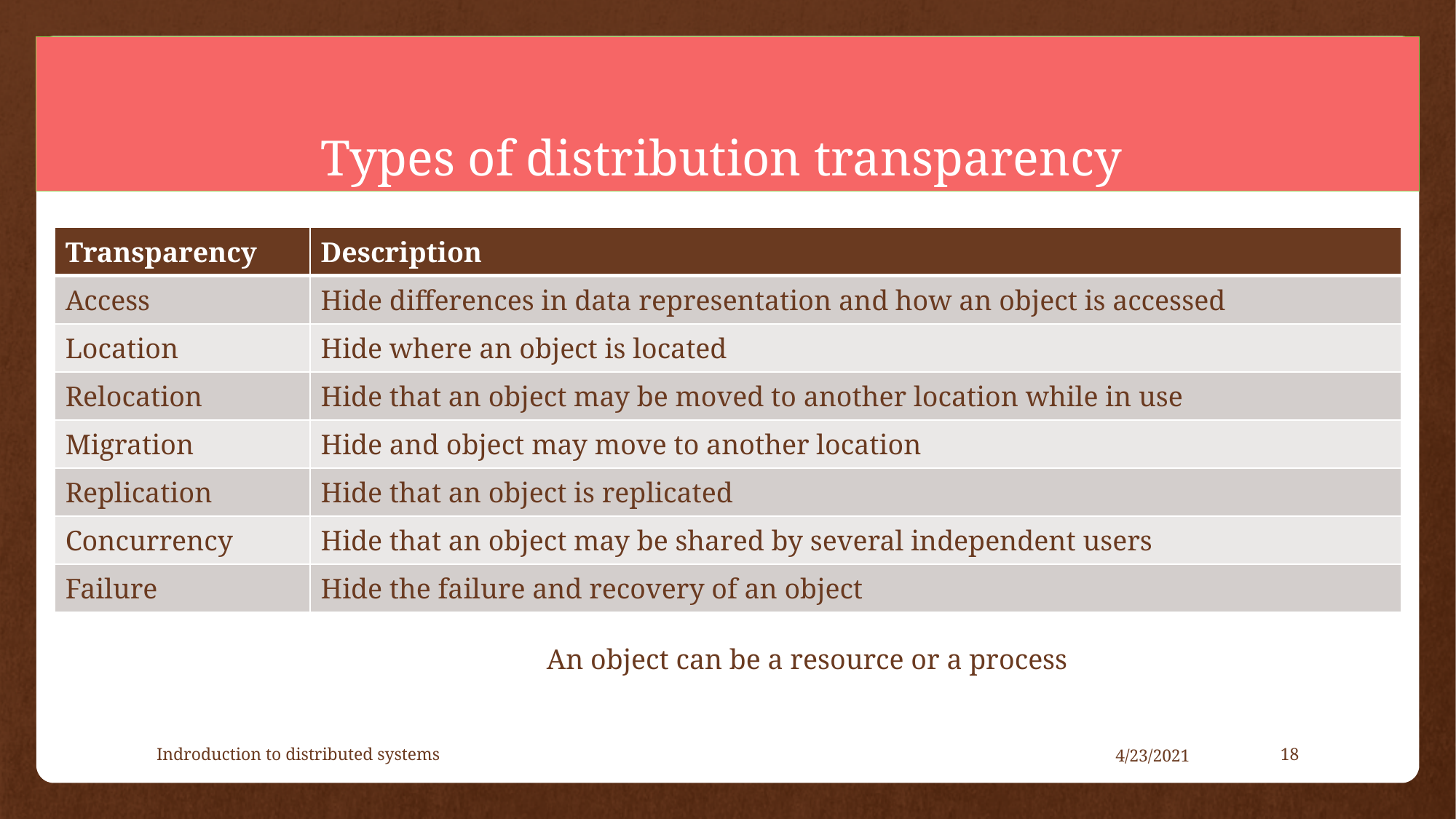

# Types of distribution transparency
| Transparency | Description |
| --- | --- |
| Access | Hide differences in data representation and how an object is accessed |
| Location | Hide where an object is located |
| Relocation | Hide that an object may be moved to another location while in use |
| Migration | Hide and object may move to another location |
| Replication | Hide that an object is replicated |
| Concurrency | Hide that an object may be shared by several independent users |
| Failure | Hide the failure and recovery of an object |
An object can be a resource or a process
Indroduction to distributed systems
4/23/2021
18